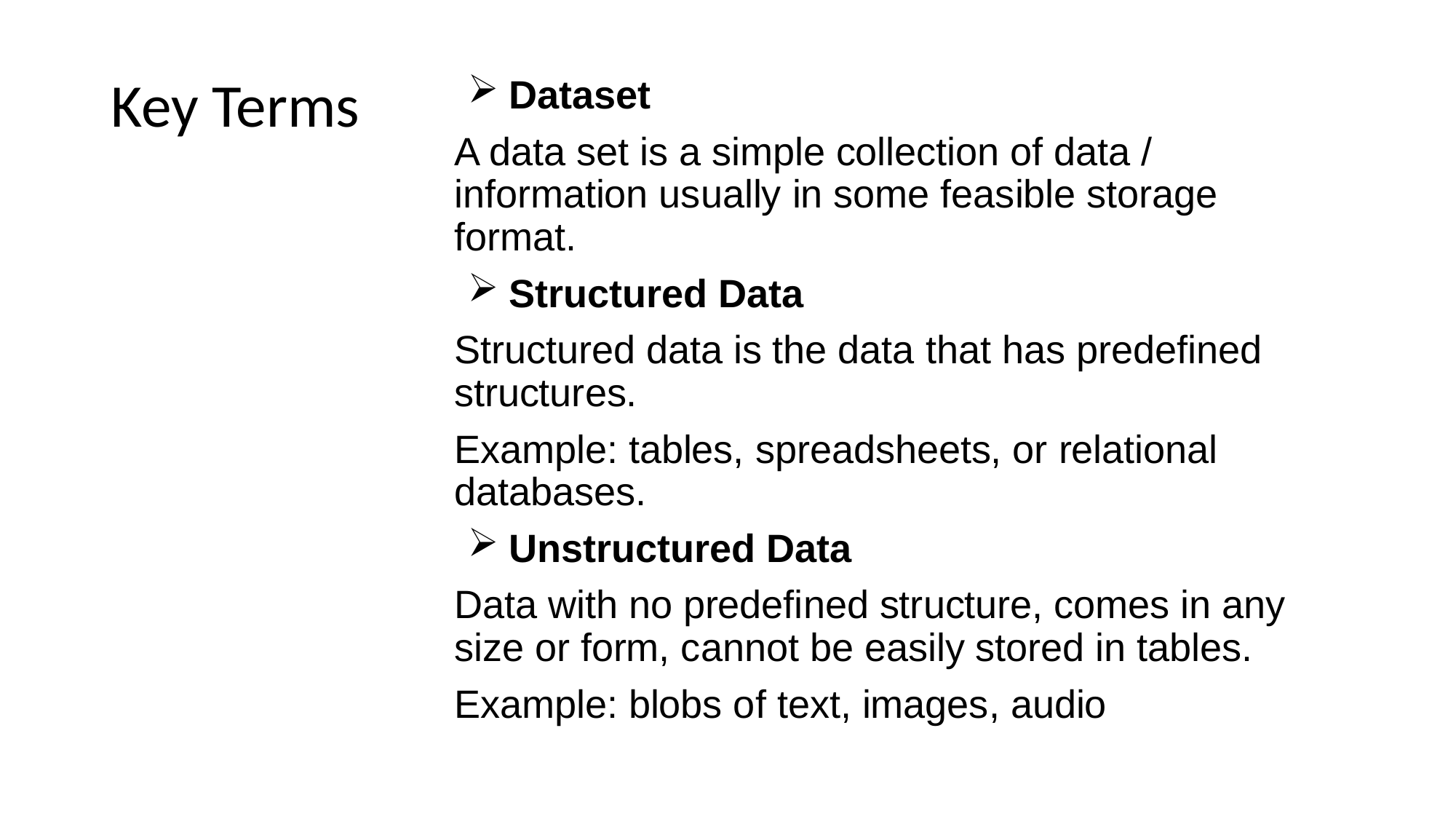

Key Terms
Dataset
A data set is a simple collection of data / information usually in some feasible storage format.
Structured Data
Structured data is the data that has predeﬁned structures.
Example: tables, spreadsheets, or relational databases.
Unstructured Data
Data with no predeﬁned structure, comes in any size or form, cannot be easily stored in tables.
Example: blobs of text, images, audio